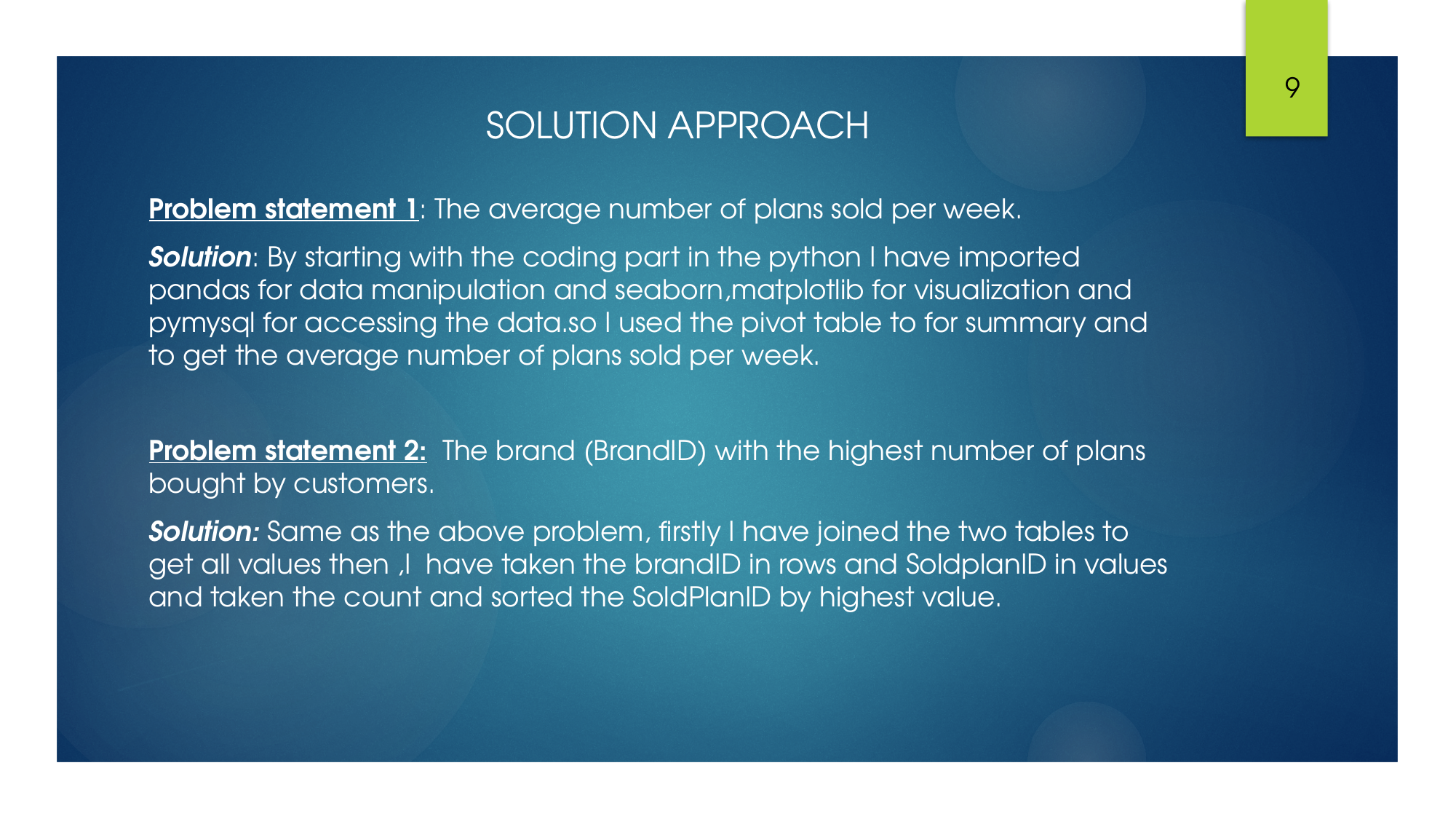

9
SOLUTION APPROACH
Problem statement 1: The average number of plans sold per week.
Solution: By starting with the coding part in the python I have imported pandas for data manipulation and seaborn,matplotlib for visualization and pymysql for accessing the data.so I used the pivot table to for summary and to get the average number of plans sold per week.

Problem statement 2:  The brand (BrandID) with the highest number of plans bought by customers.
Solution: Same as the above problem, firstly I have joined the two tables to get all values then ,I  have taken the brandID in rows and SoldplanID in values and taken the count and sorted the SoldPlanID by highest value.